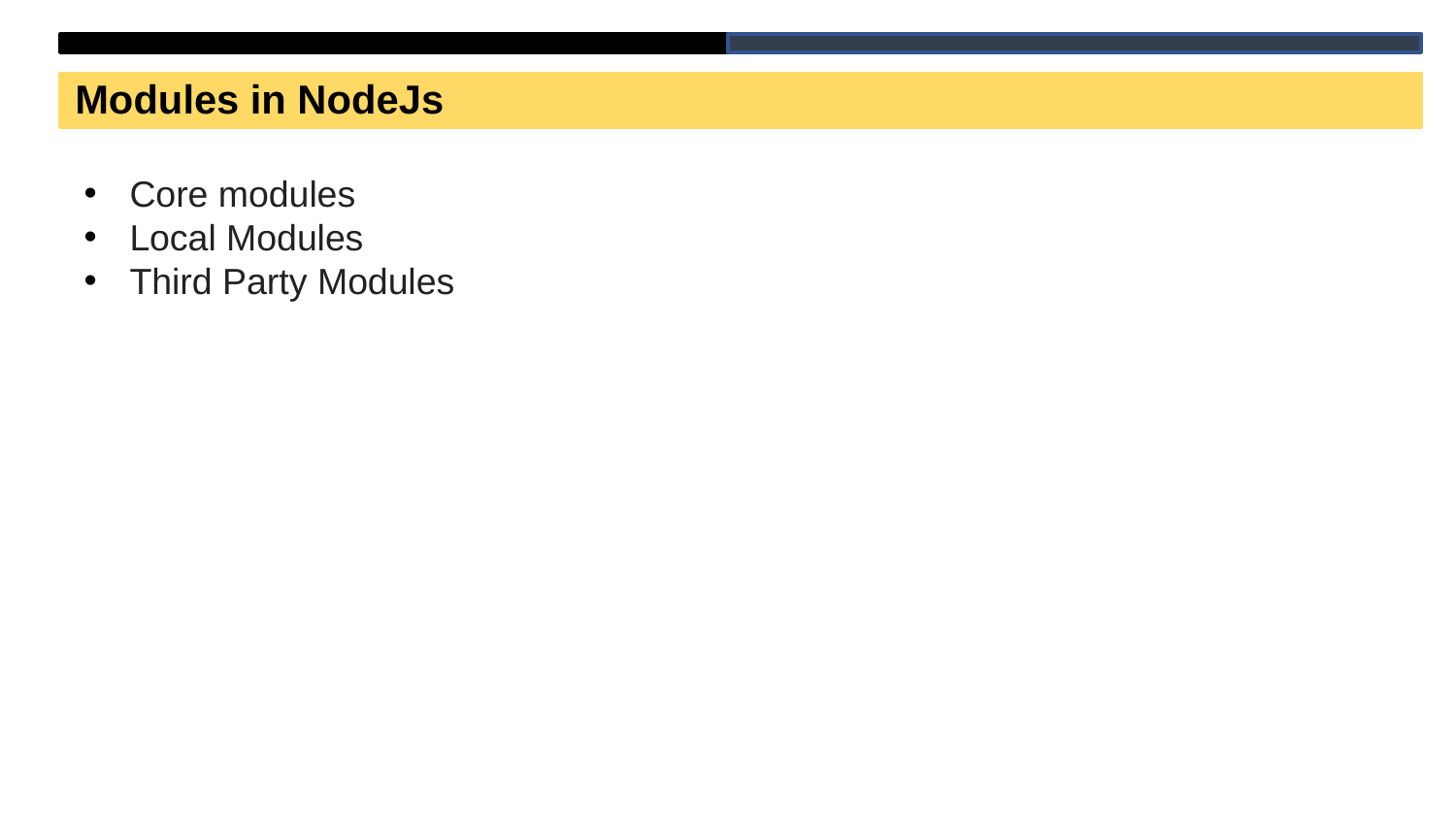

Modules in NodeJs

Core modules
Local Modules
Third Party Modules